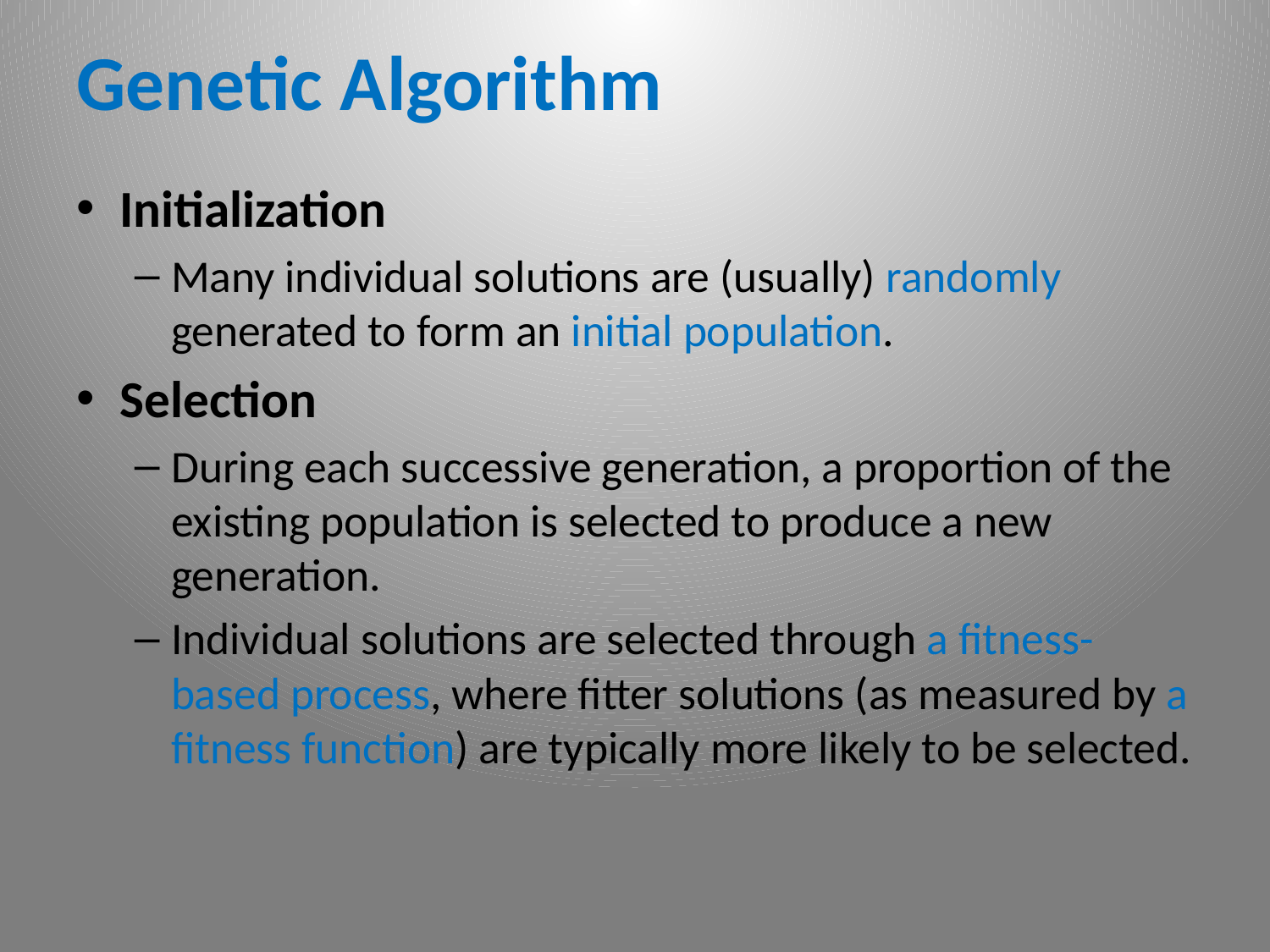

# Genetic Algorithm

Initialization
Many individual solutions are (usually) randomly generated to form an initial population.
Selection
During each successive generation, a proportion of the existing population is selected to produce a new generation.
Individual solutions are selected through a fitness-based process, where fitter solutions (as measured by a fitness function) are typically more likely to be selected.